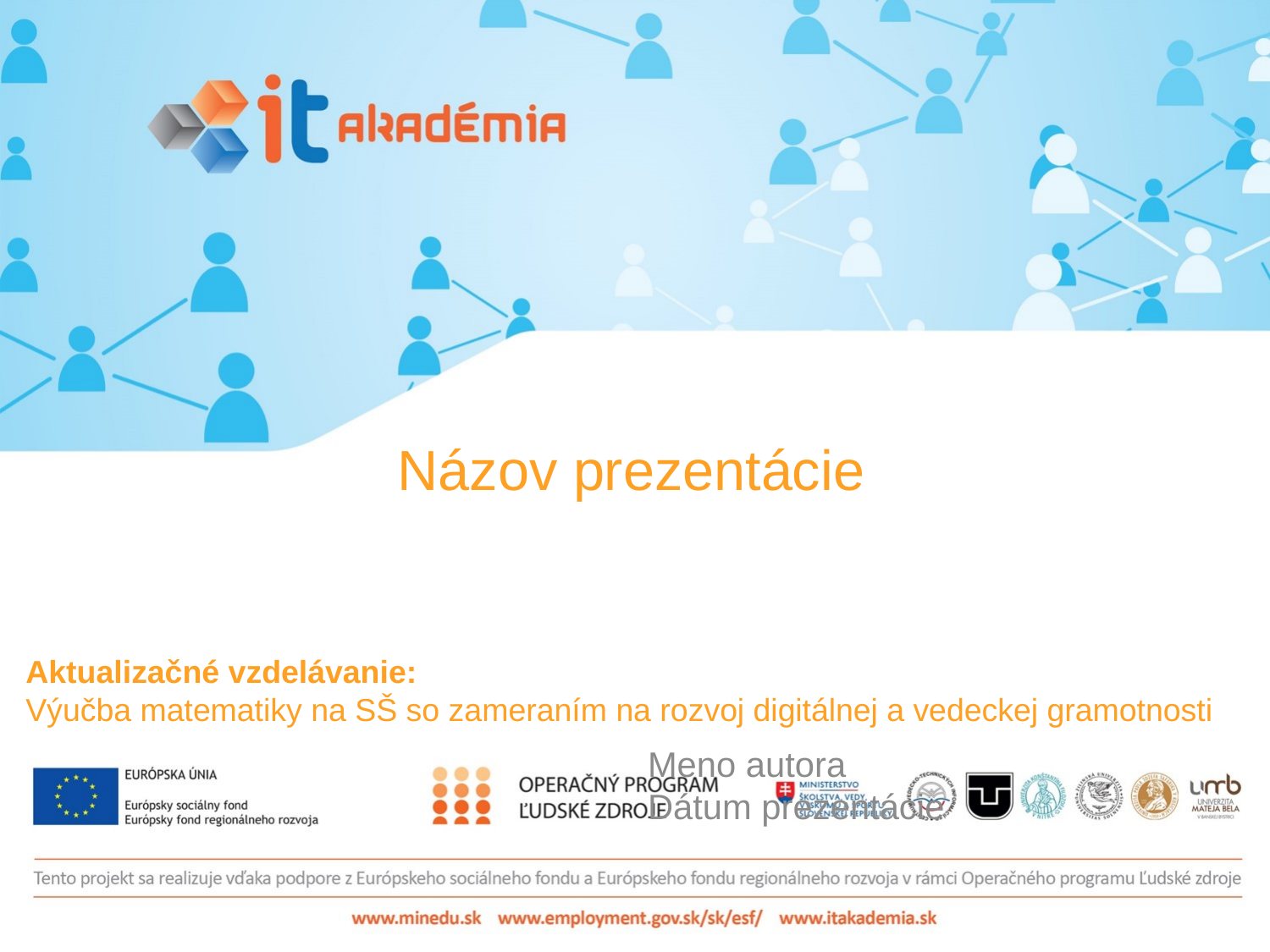

# Názov prezentácie
Aktualizačné vzdelávanie:
Výučba matematiky na SŠ so zameraním na rozvoj digitálnej a vedeckej gramotnosti
Meno autora
Dátum prezentácie